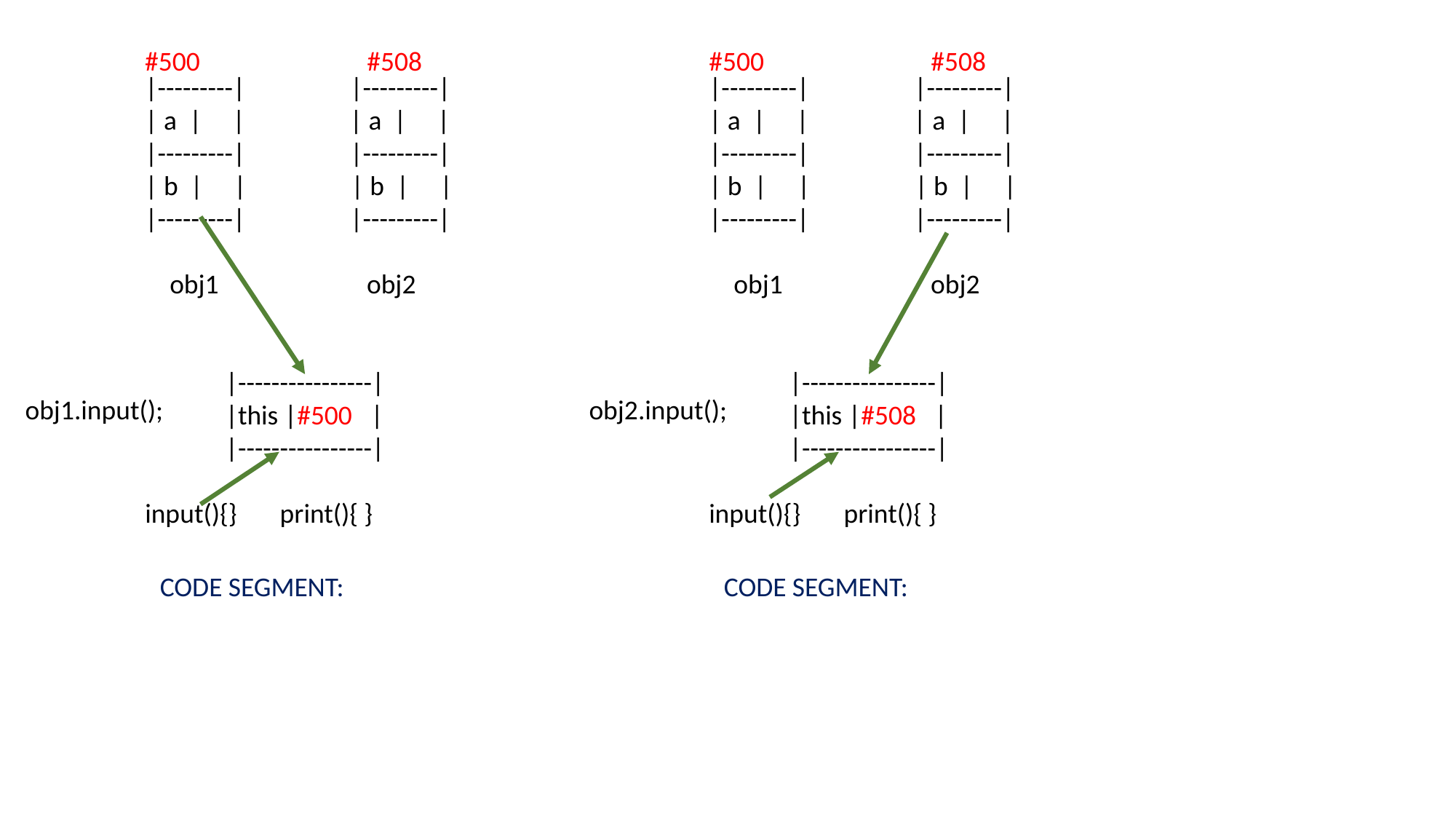

#500
#508
#500
#508
|---------|                 |---------|
| a  |     |                 | a  |     |
|---------|                 |---------|
| b  |     |                 | b  |     |
|---------|                 |---------|

    obj1                        obj2

             |----------------|
             |this |#500   |
             |----------------|

input(){}       print(){ }
|---------|                 |---------|
| a  |     |                 | a  |     |
|---------|                 |---------|
| b  |     |                 | b  |     |
|---------|                 |---------|

    obj1                        obj2

             |----------------|
             |this |#508   |
             |----------------|

input(){}       print(){ }
obj1.input();
obj2.input();
CODE SEGMENT:
CODE SEGMENT: